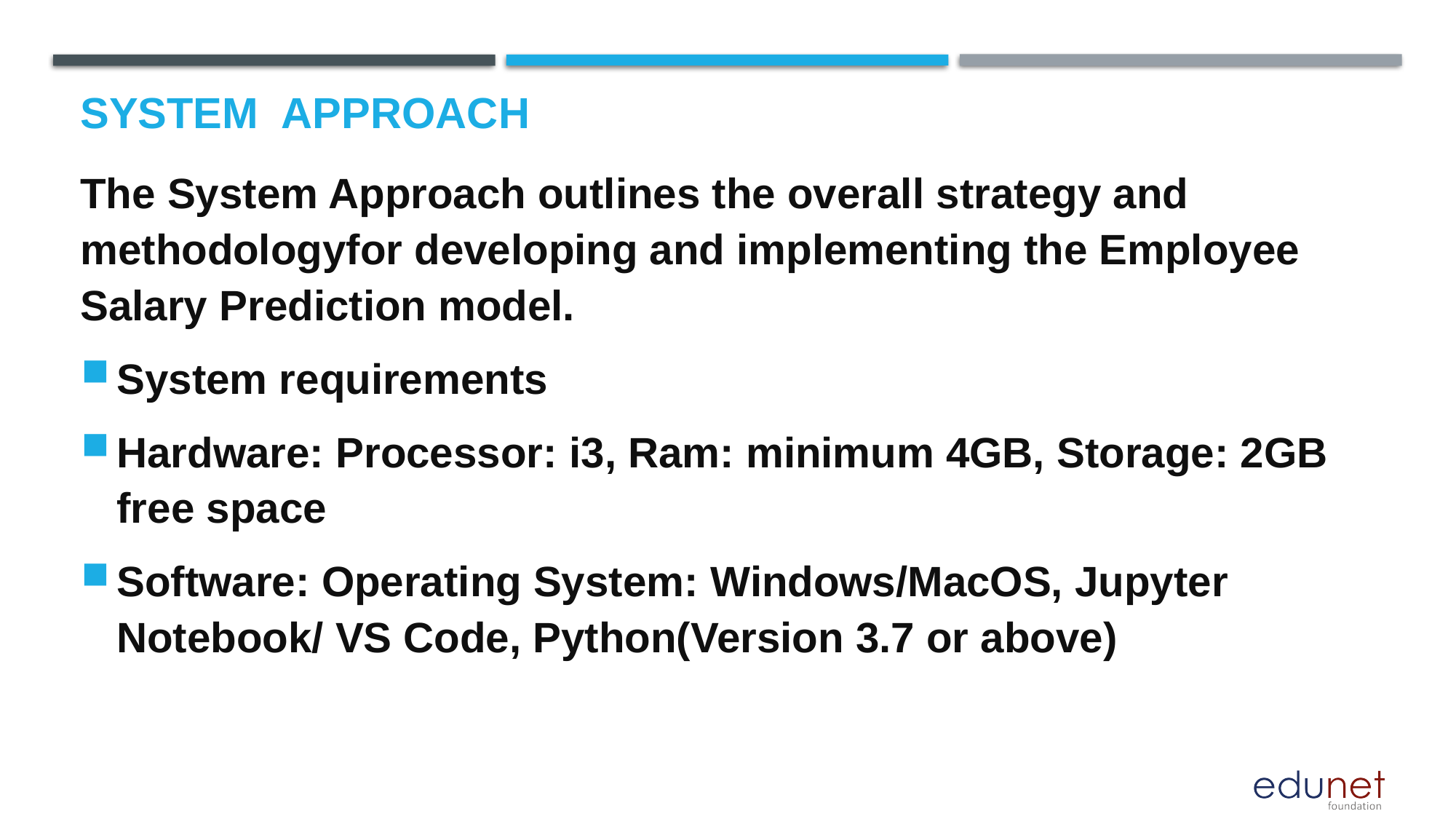

# System  Approach
The System Approach outlines the overall strategy and methodologyfor developing and implementing the Employee Salary Prediction model.
System requirements
Hardware: Processor: i3, Ram: minimum 4GB, Storage: 2GB free space
Software: Operating System: Windows/MacOS, Jupyter Notebook/ VS Code, Python(Version 3.7 or above)